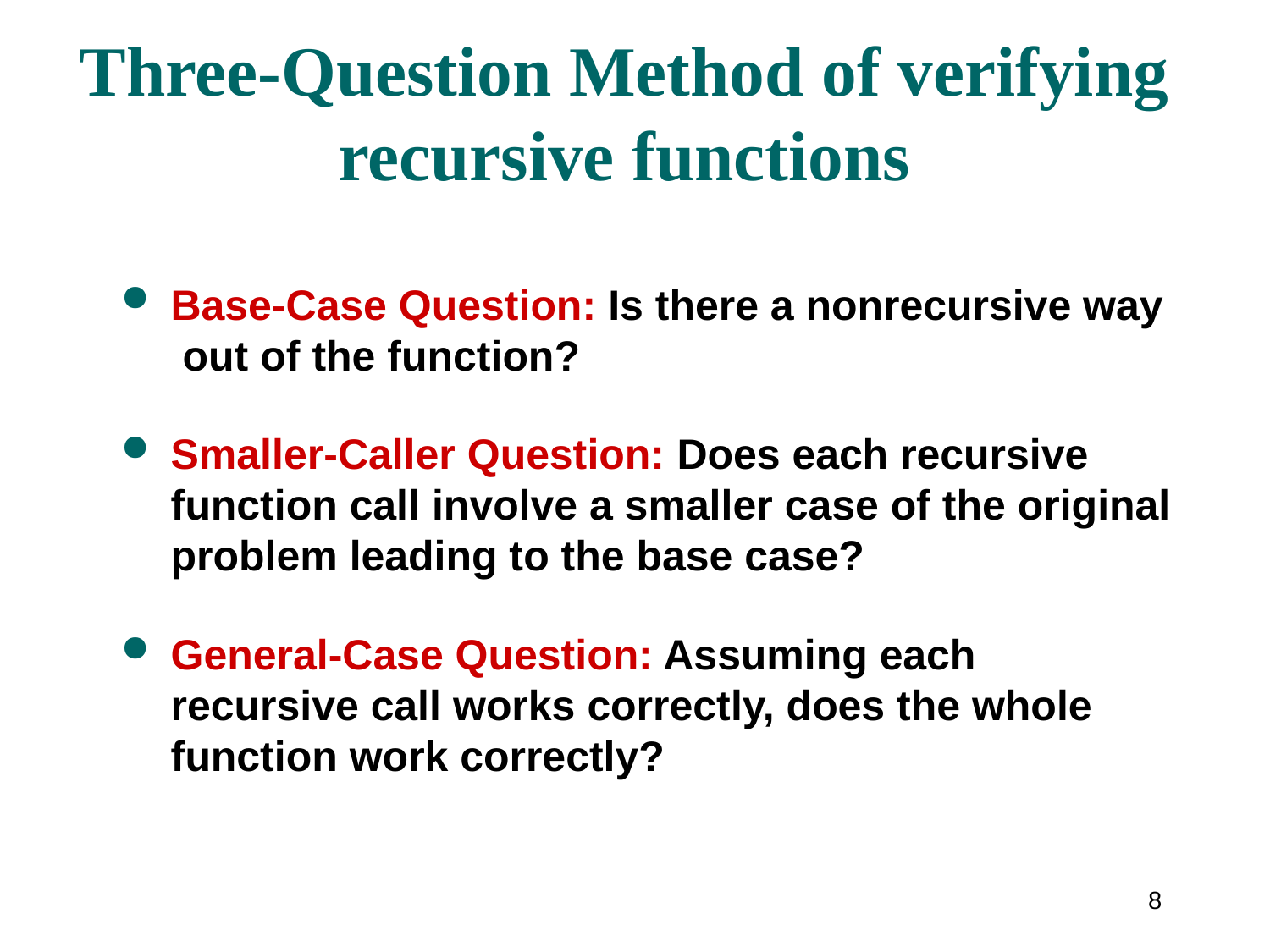

# Three-Question Method of verifying recursive functions
Base-Case Question: Is there a nonrecursive way  out of the function?

Smaller-Caller Question: Does each recursive function call involve a smaller case of the original problem leading to the base case?

General-Case Question: Assuming each recursive call works correctly, does the whole function work correctly?
8